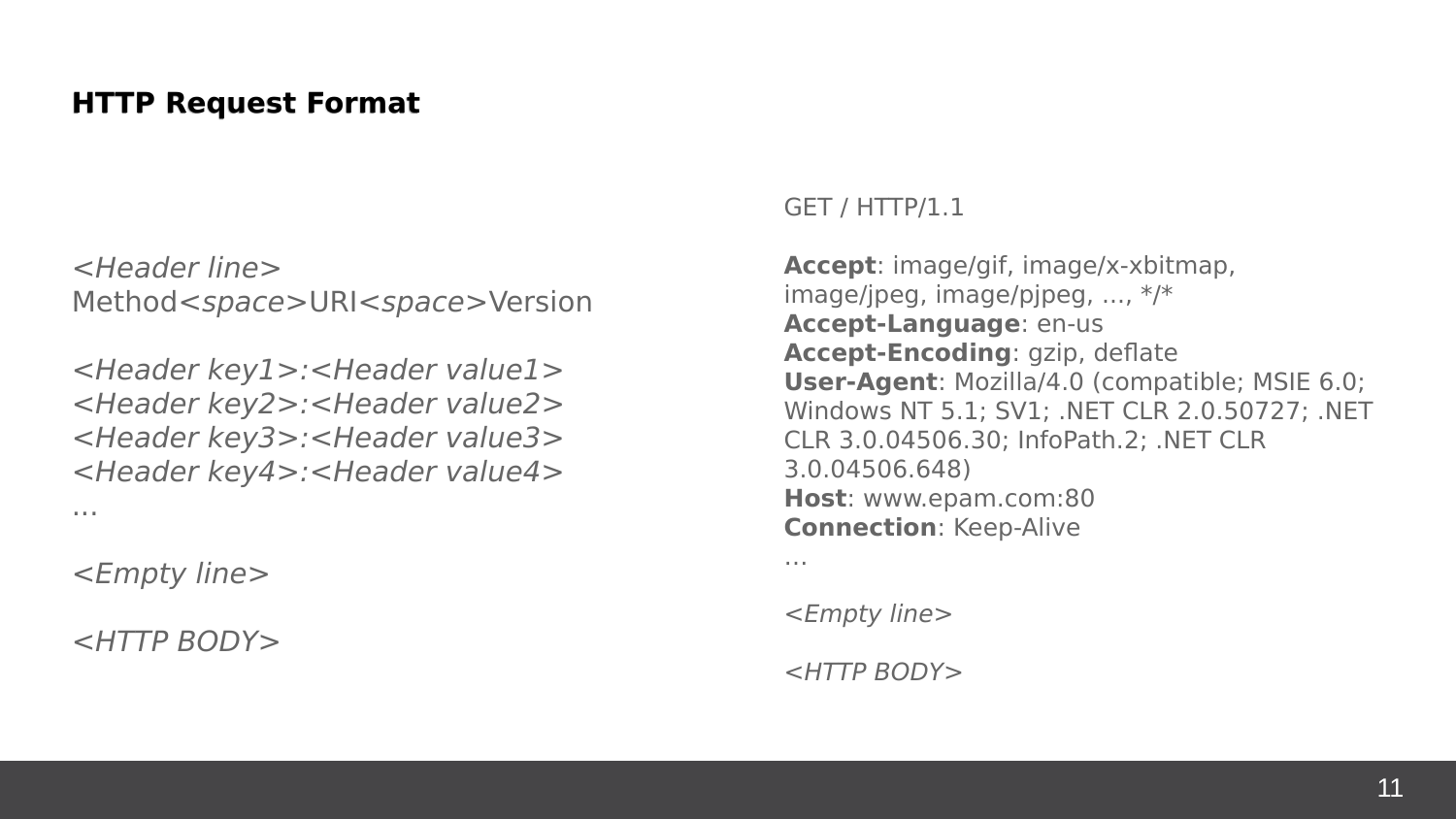

HTTP Request Format
<Header line>
Method<space>URI<space>Version

<Header key1>:<Header value1>
<Header key2>:<Header value2>
<Header key3>:<Header value3>
<Header key4>:<Header value4>
...

<Empty line>

<HTTP BODY>
GET / HTTP/1.1

Accept: image/gif, image/x-xbitmap, image/jpeg, image/pjpeg, ..., */*
Accept-Language: en-us
Accept-Encoding: gzip, deflate
User-Agent: Mozilla/4.0 (compatible; MSIE 6.0; Windows NT 5.1; SV1; .NET CLR 2.0.50727; .NET CLR 3.0.04506.30; InfoPath.2; .NET CLR 3.0.04506.648)
Host: www.epam.com:80
Connection: Keep-Alive
…

<Empty line>

<HTTP BODY>

11